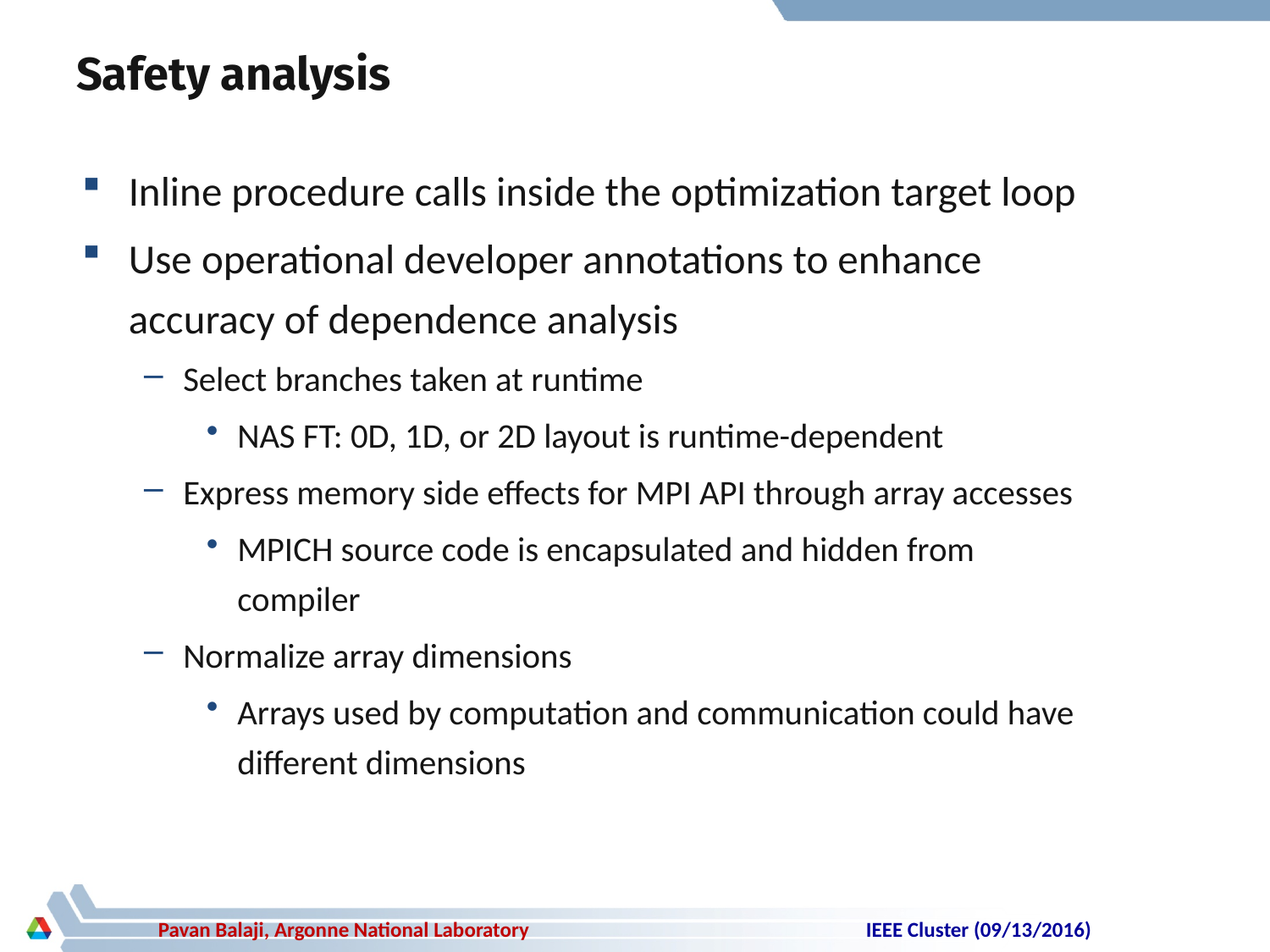

# Safety analysis
Inline procedure calls inside the optimization target loop
Use operational developer annotations to enhance accuracy of dependence analysis
Select branches taken at runtime
NAS FT: 0D, 1D, or 2D layout is runtime-dependent
Express memory side effects for MPI API through array accesses
MPICH source code is encapsulated and hidden from compiler
Normalize array dimensions
Arrays used by computation and communication could have different dimensions
IEEE Cluster (09/13/2016)